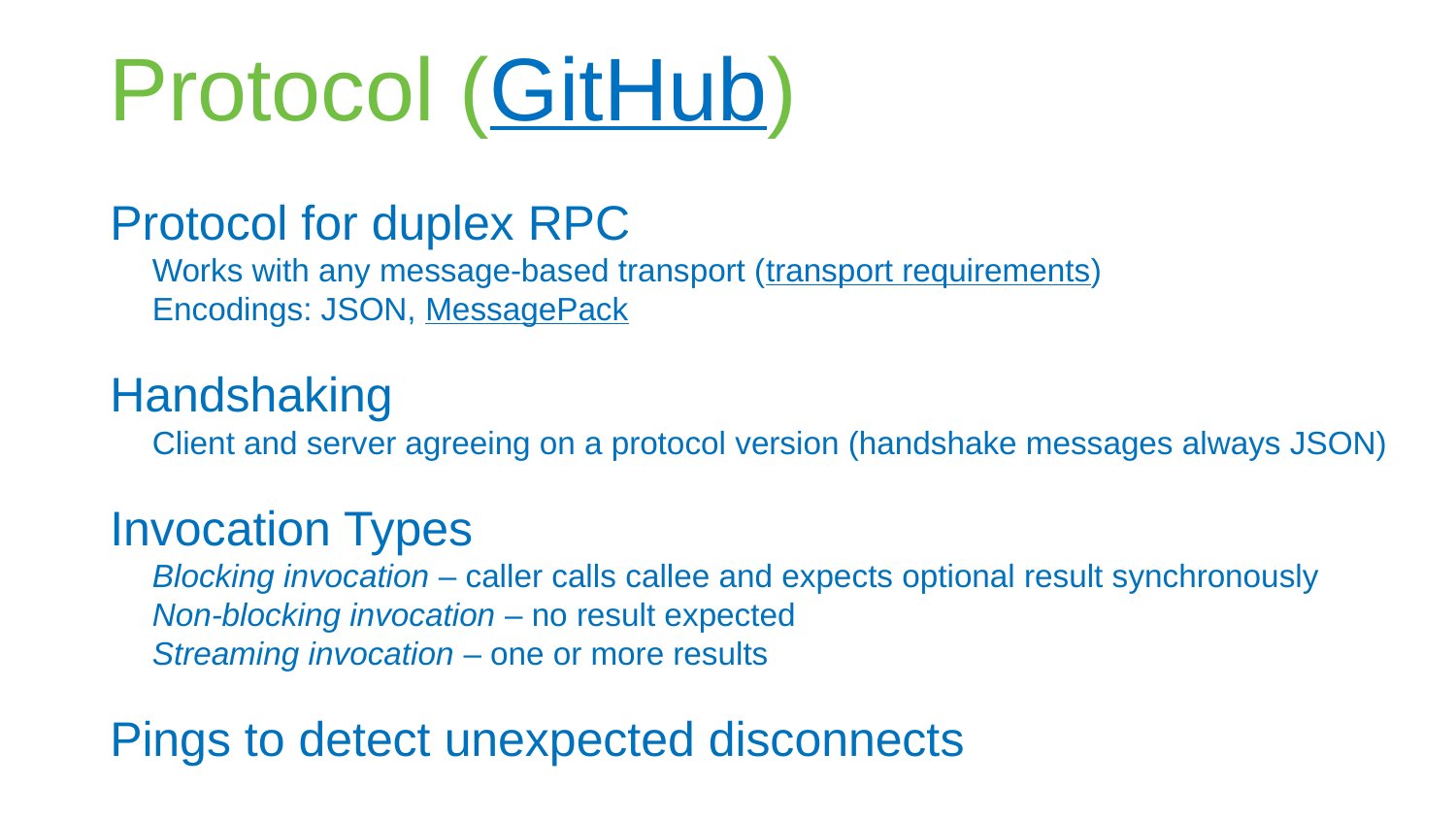

# Protocol (GitHub)
Protocol for duplex RPC
Works with any message-based transport (transport requirements)
Encodings: JSON, MessagePack
Handshaking
Client and server agreeing on a protocol version (handshake messages always JSON)
Invocation Types
Blocking invocation – caller calls callee and expects optional result synchronously
Non-blocking invocation – no result expected
Streaming invocation – one or more results
Pings to detect unexpected disconnects